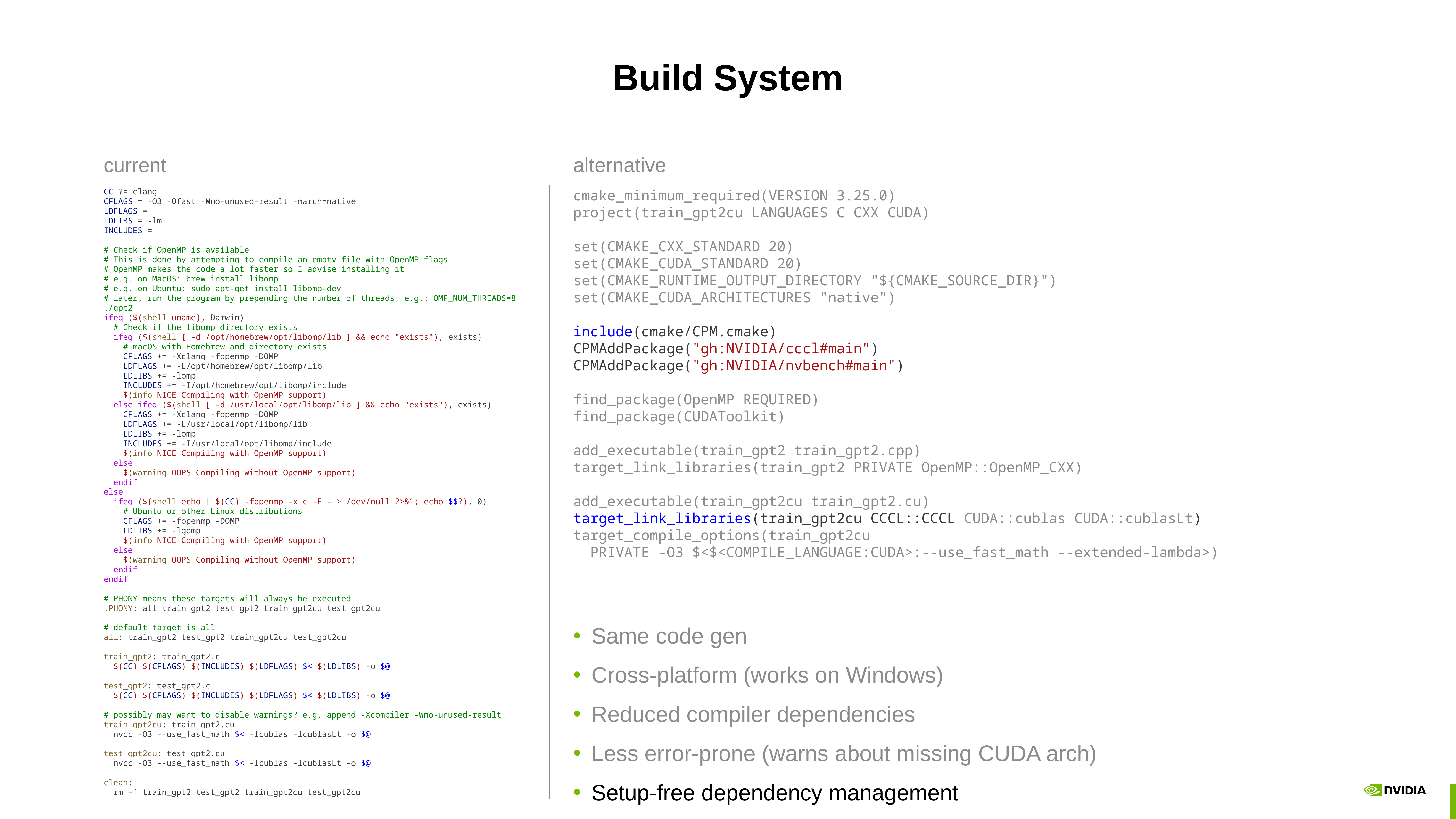

# Build System
alternative
current
CC ?= clang
CFLAGS = -O3 -Ofast -Wno-unused-result -march=native
LDFLAGS =
LDLIBS = -lm
INCLUDES =
# Check if OpenMP is available
# This is done by attempting to compile an empty file with OpenMP flags
# OpenMP makes the code a lot faster so I advise installing it
# e.g. on MacOS: brew install libomp
# e.g. on Ubuntu: sudo apt-get install libomp-dev
# later, run the program by prepending the number of threads, e.g.: OMP_NUM_THREADS=8 ./gpt2
ifeq ($(shell uname), Darwin)
  # Check if the libomp directory exists
  ifeq ($(shell [ -d /opt/homebrew/opt/libomp/lib ] && echo "exists"), exists)
    # macOS with Homebrew and directory exists
    CFLAGS += -Xclang -fopenmp -DOMP
    LDFLAGS += -L/opt/homebrew/opt/libomp/lib
    LDLIBS += -lomp
    INCLUDES += -I/opt/homebrew/opt/libomp/include
    $(info NICE Compiling with OpenMP support)
  else ifeq ($(shell [ -d /usr/local/opt/libomp/lib ] && echo "exists"), exists)
    CFLAGS += -Xclang -fopenmp -DOMP
    LDFLAGS += -L/usr/local/opt/libomp/lib
    LDLIBS += -lomp
    INCLUDES += -I/usr/local/opt/libomp/include
    $(info NICE Compiling with OpenMP support)
  else
    $(warning OOPS Compiling without OpenMP support)
  endif
else
  ifeq ($(shell echo | $(CC) -fopenmp -x c -E - > /dev/null 2>&1; echo $$?), 0)
    # Ubuntu or other Linux distributions
    CFLAGS += -fopenmp -DOMP
    LDLIBS += -lgomp
    $(info NICE Compiling with OpenMP support)
  else
    $(warning OOPS Compiling without OpenMP support)
  endif
endif
# PHONY means these targets will always be executed
.PHONY: all train_gpt2 test_gpt2 train_gpt2cu test_gpt2cu
# default target is all
all: train_gpt2 test_gpt2 train_gpt2cu test_gpt2cu
train_gpt2: train_gpt2.c
  $(CC) $(CFLAGS) $(INCLUDES) $(LDFLAGS) $< $(LDLIBS) -o $@
test_gpt2: test_gpt2.c
  $(CC) $(CFLAGS) $(INCLUDES) $(LDFLAGS) $< $(LDLIBS) -o $@
# possibly may want to disable warnings? e.g. append -Xcompiler -Wno-unused-result
train_gpt2cu: train_gpt2.cu
  nvcc -O3 --use_fast_math $< -lcublas -lcublasLt -o $@
test_gpt2cu: test_gpt2.cu
  nvcc -O3 --use_fast_math $< -lcublas -lcublasLt -o $@
clean:
  rm -f train_gpt2 test_gpt2 train_gpt2cu test_gpt2cu
cmake_minimum_required(VERSION 3.25.0)
project(train_gpt2cu LANGUAGES C CXX CUDA)
set(CMAKE_CXX_STANDARD 20)
set(CMAKE_CUDA_STANDARD 20)
set(CMAKE_RUNTIME_OUTPUT_DIRECTORY "${CMAKE_SOURCE_DIR}")
set(CMAKE_CUDA_ARCHITECTURES "native")
include(cmake/CPM.cmake)
CPMAddPackage("gh:NVIDIA/cccl#main")
CPMAddPackage("gh:NVIDIA/nvbench#main")
find_package(OpenMP REQUIRED)
find_package(CUDAToolkit)
add_executable(train_gpt2 train_gpt2.cpp)
target_link_libraries(train_gpt2 PRIVATE OpenMP::OpenMP_CXX)
add_executable(train_gpt2cu train_gpt2.cu)
target_link_libraries(train_gpt2cu CCCL::CCCL CUDA::cublas CUDA::cublasLt)
target_compile_options(train_gpt2cu
  PRIVATE –O3 $<$<COMPILE_LANGUAGE:CUDA>:--use_fast_math --extended-lambda>)
Same code gen
Cross-platform (works on Windows)
Reduced compiler dependencies
Less error-prone (warns about missing CUDA arch)
Setup-free dependency management